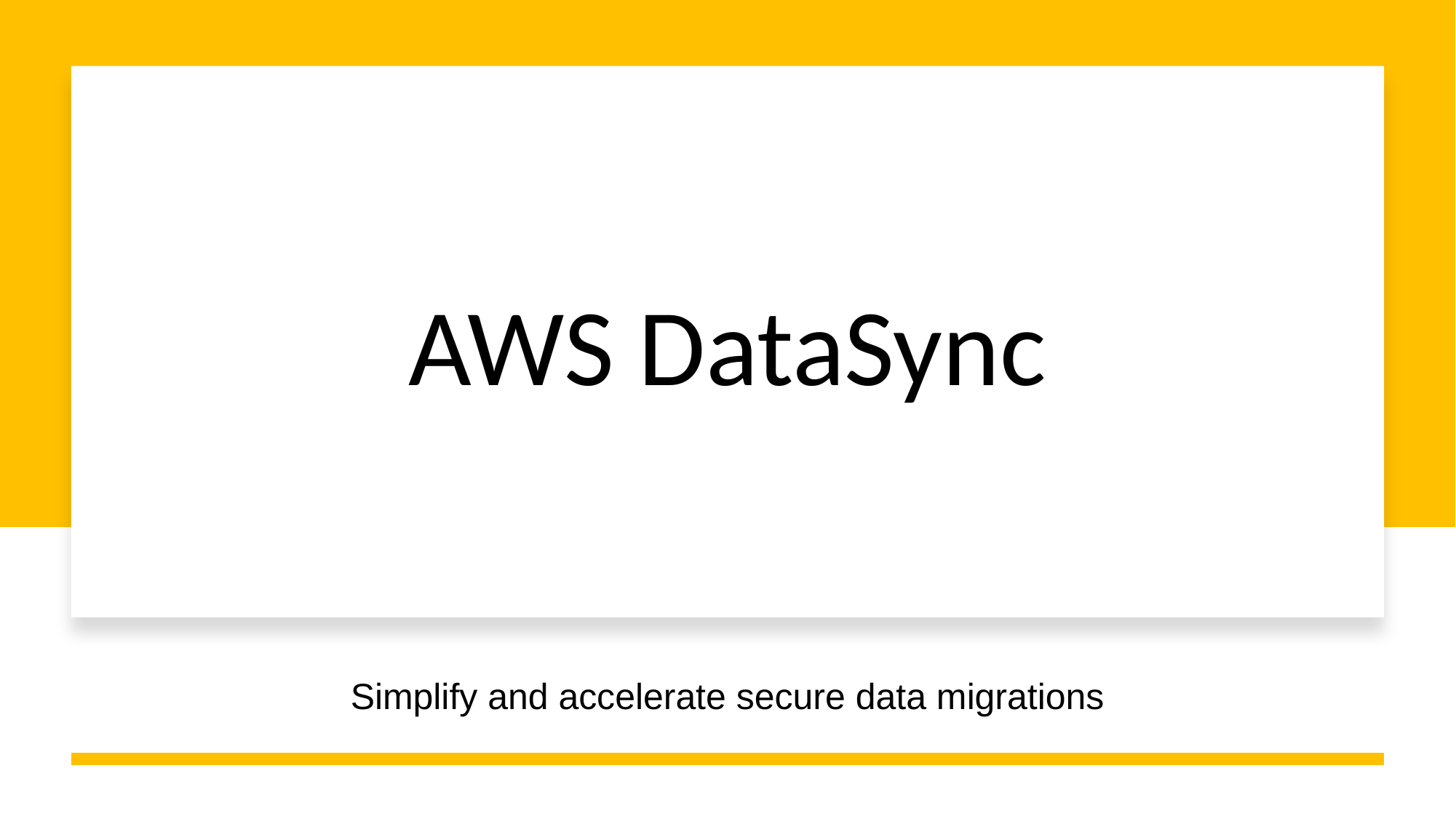

# AWS DataSync
Simplify and accelerate secure data migrations